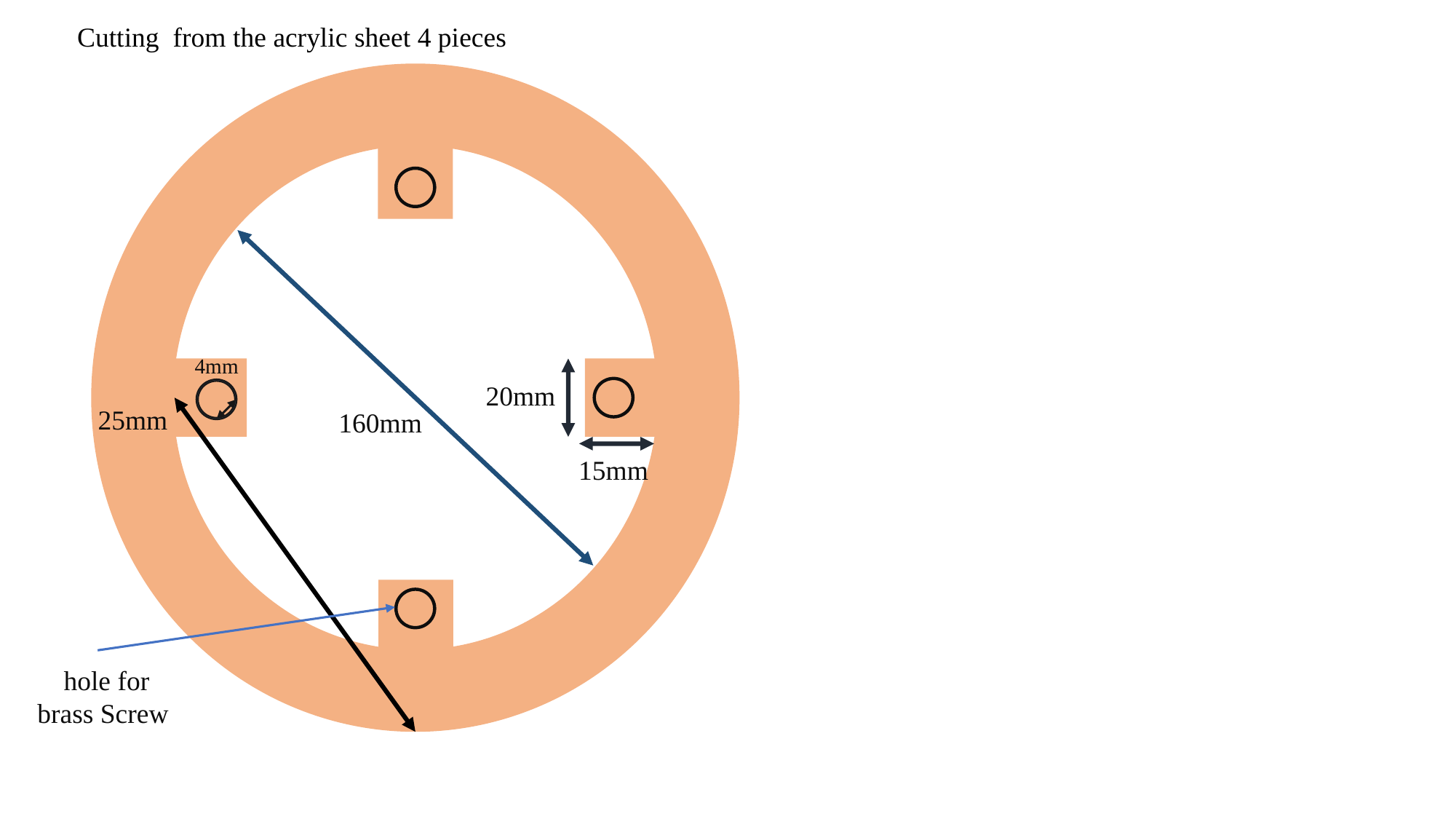

Cutting  from the acrylic sheet 4 pieces

4mm

20mm

160mm

25mm
15mm

 hole for brass Screw